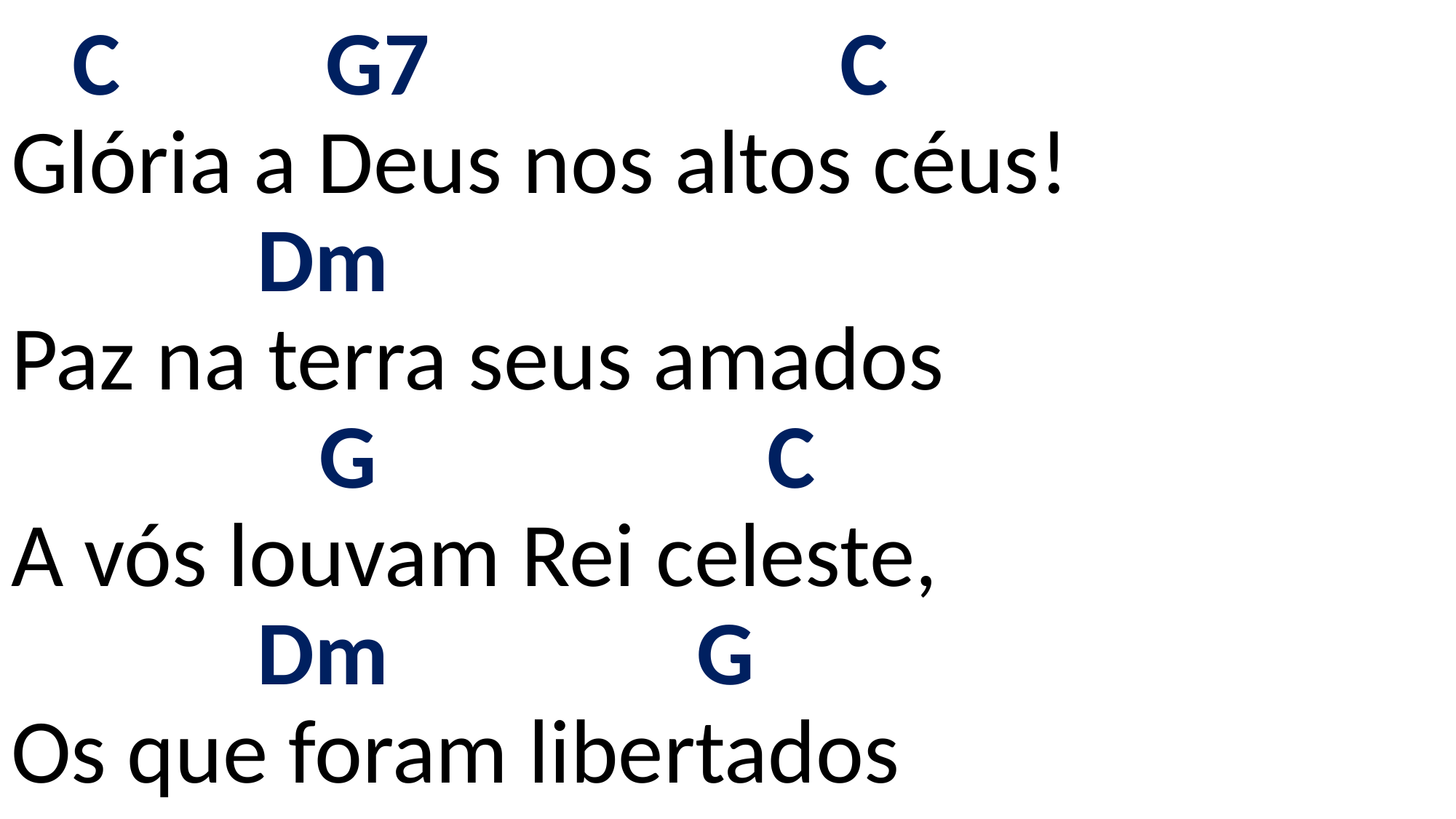

# C          G7                    C Glória a Deus nos altos céus! Dm Paz na terra seus amados G                   C A vós louvam Rei celeste, Dm               G Os que foram libertados